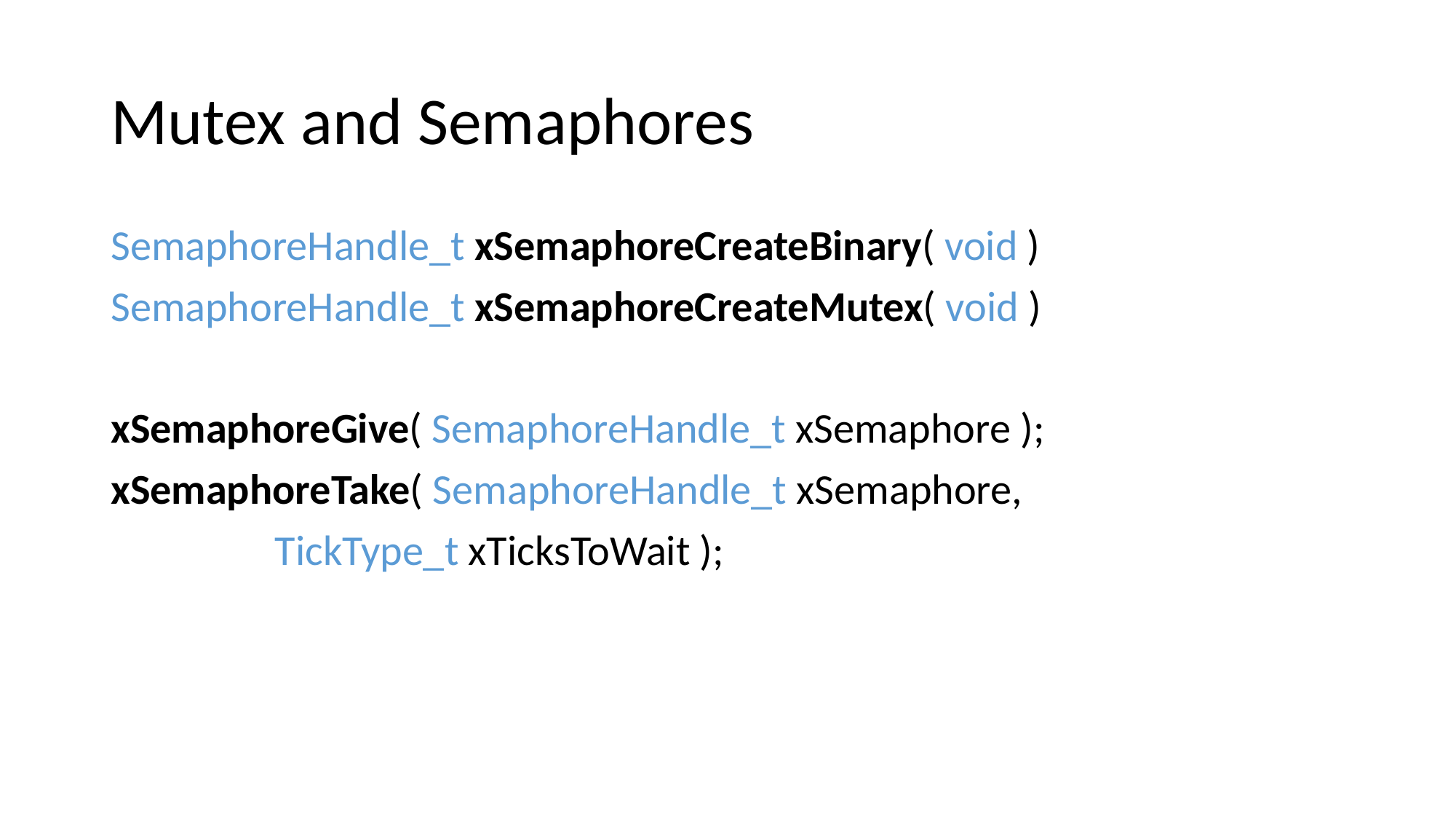

# Mutex and Semaphores
SemaphoreHandle_t xSemaphoreCreateBinary( void )
SemaphoreHandle_t xSemaphoreCreateMutex( void )

xSemaphoreGive( SemaphoreHandle_t xSemaphore );
xSemaphoreTake( SemaphoreHandle_t xSemaphore,
                 TickType_t xTicksToWait );